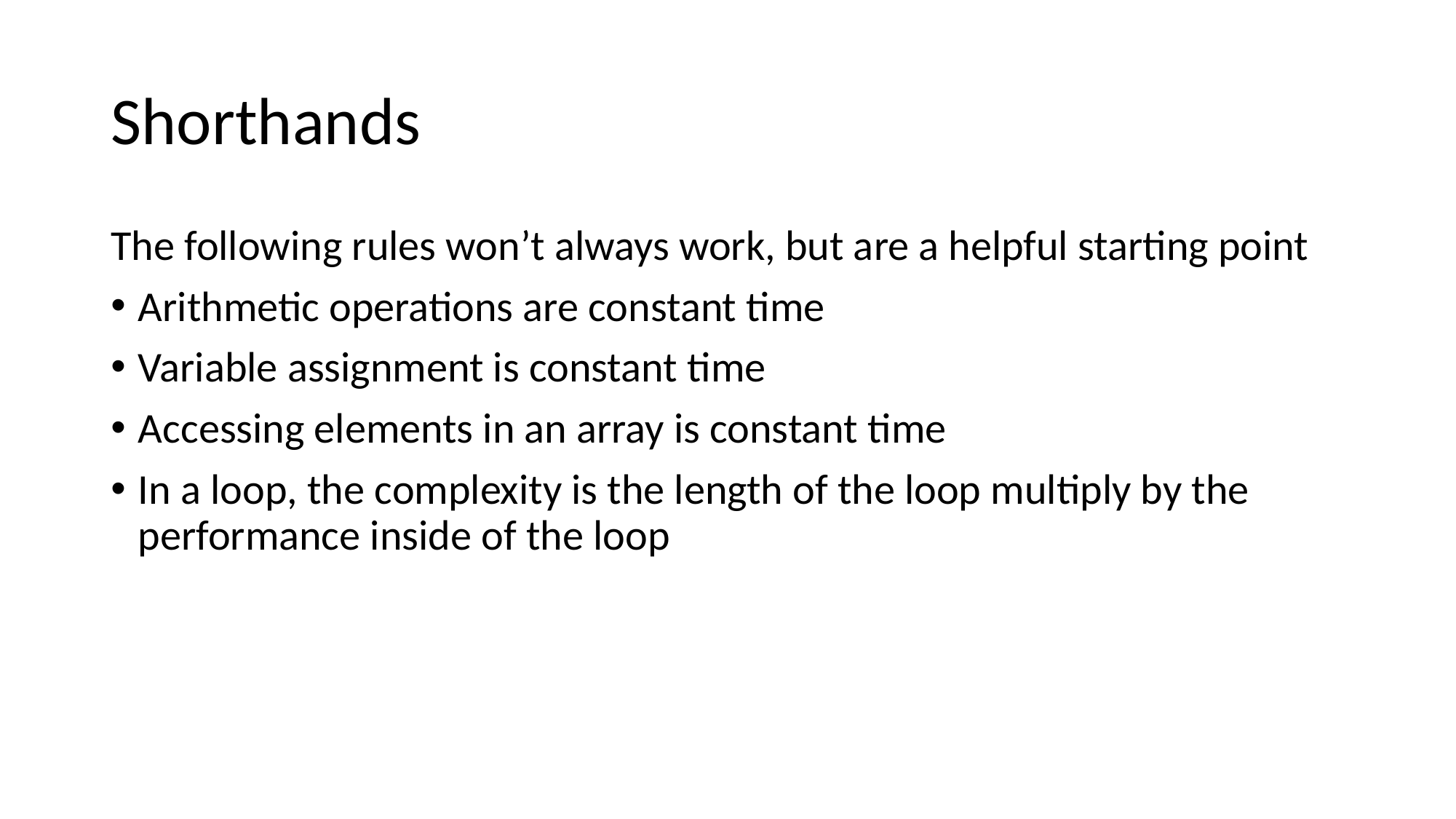

# Shorthands
The following rules won’t always work, but are a helpful starting point
Arithmetic operations are constant time
Variable assignment is constant time
Accessing elements in an array is constant time
In a loop, the complexity is the length of the loop multiply by the performance inside of the loop